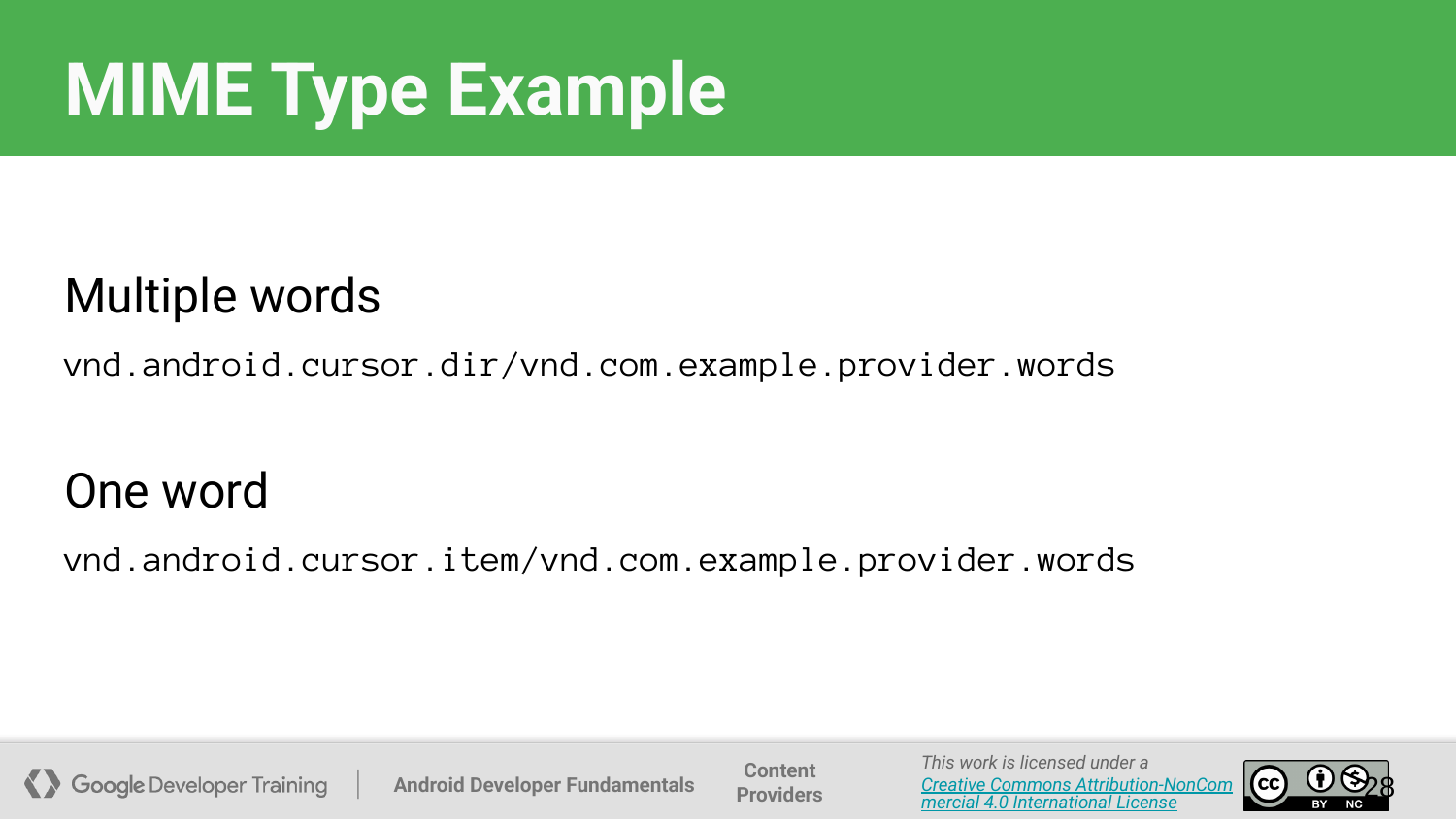

# MIME Type Example
Multiple words
vnd.android.cursor.dir/vnd.com.example.provider.words

One word
vnd.android.cursor.item/vnd.com.example.provider.words

28